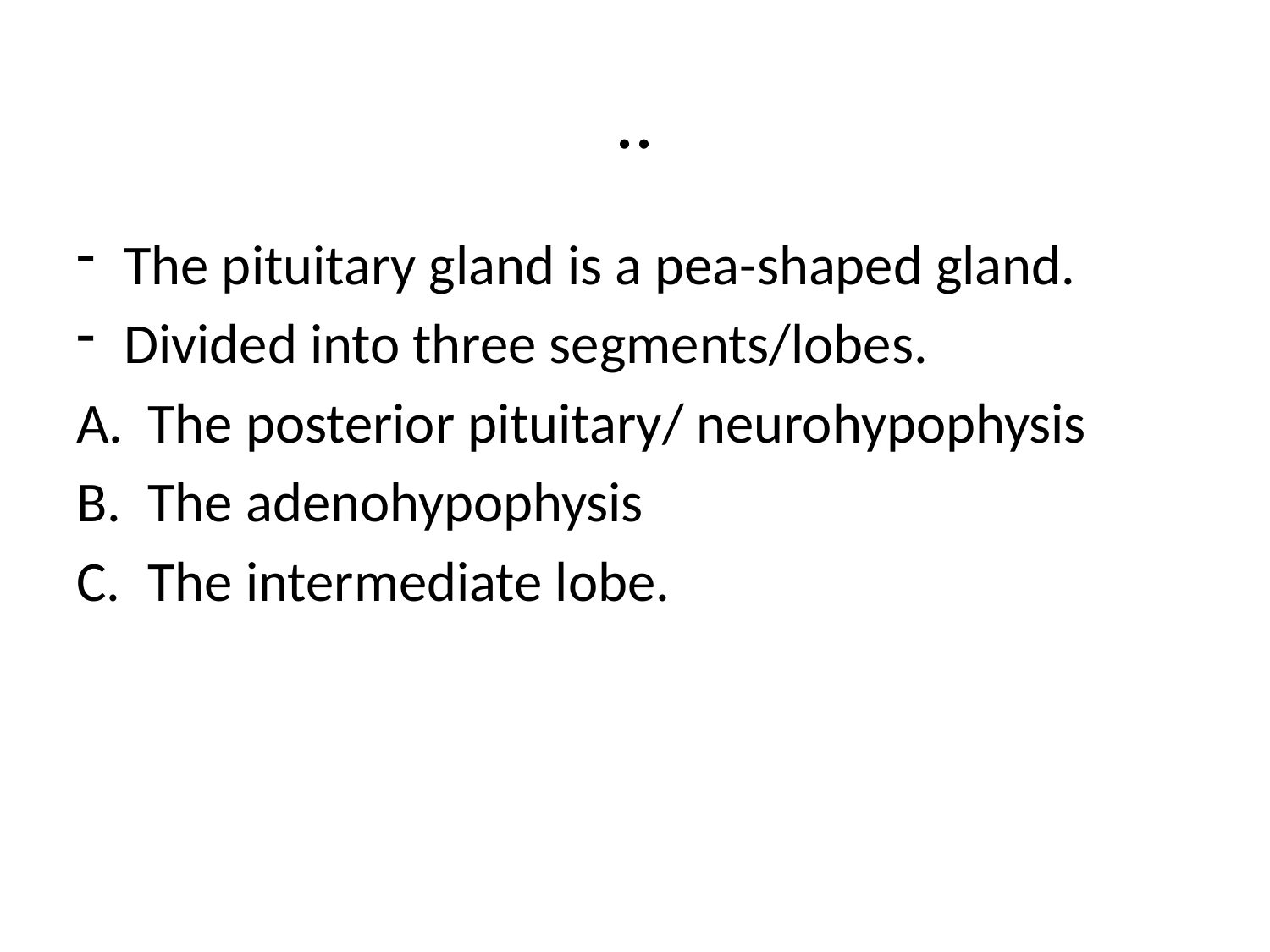

# ..
The pituitary gland is a pea-shaped gland.
Divided into three segments/lobes.
The posterior pituitary/ neurohypophysis
The adenohypophysis
The intermediate lobe.